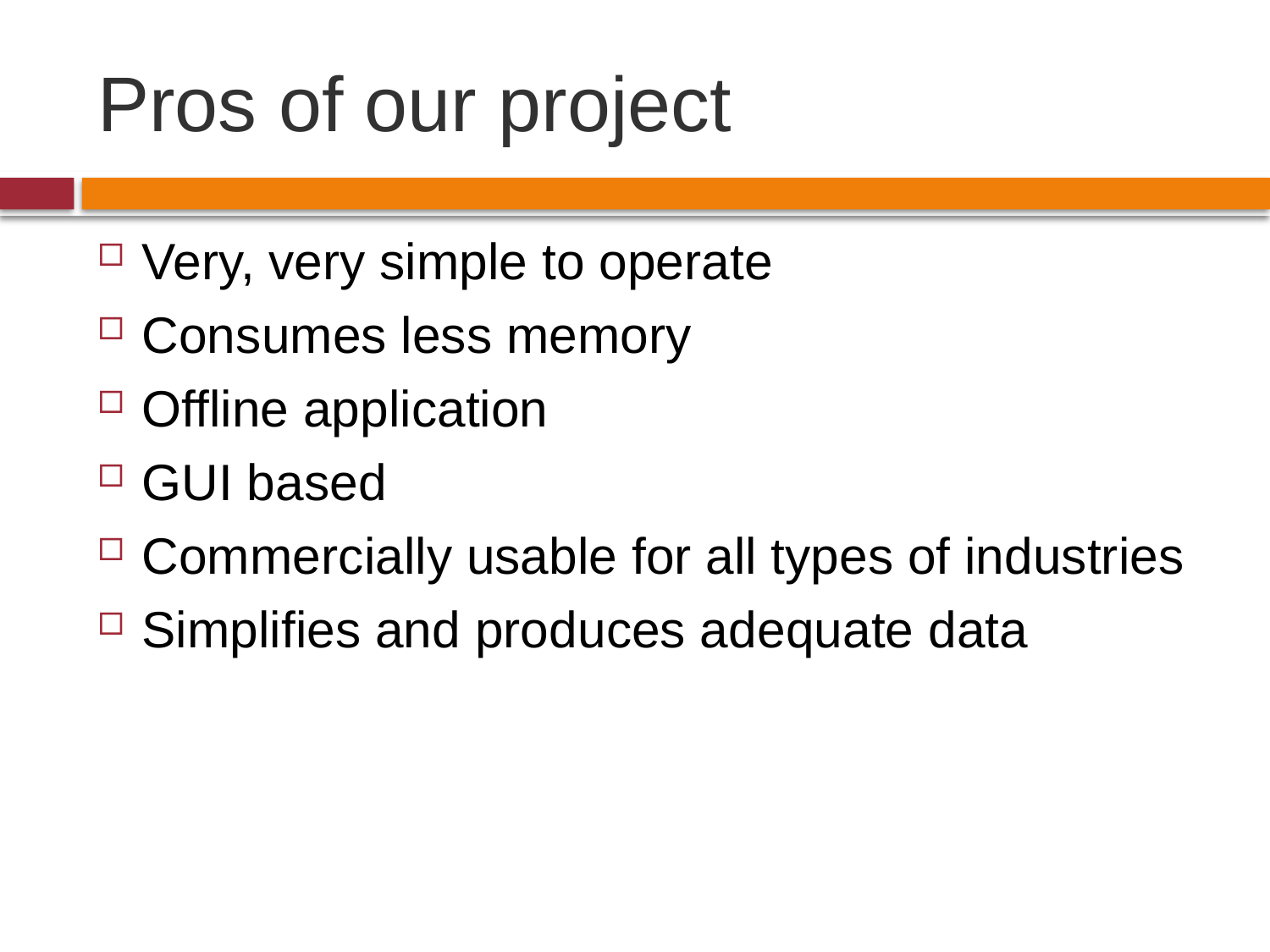

# Pros of our project
Very, very simple to operate
Consumes less memory
Offline application
GUI based
Commercially usable for all types of industries
Simplifies and produces adequate data